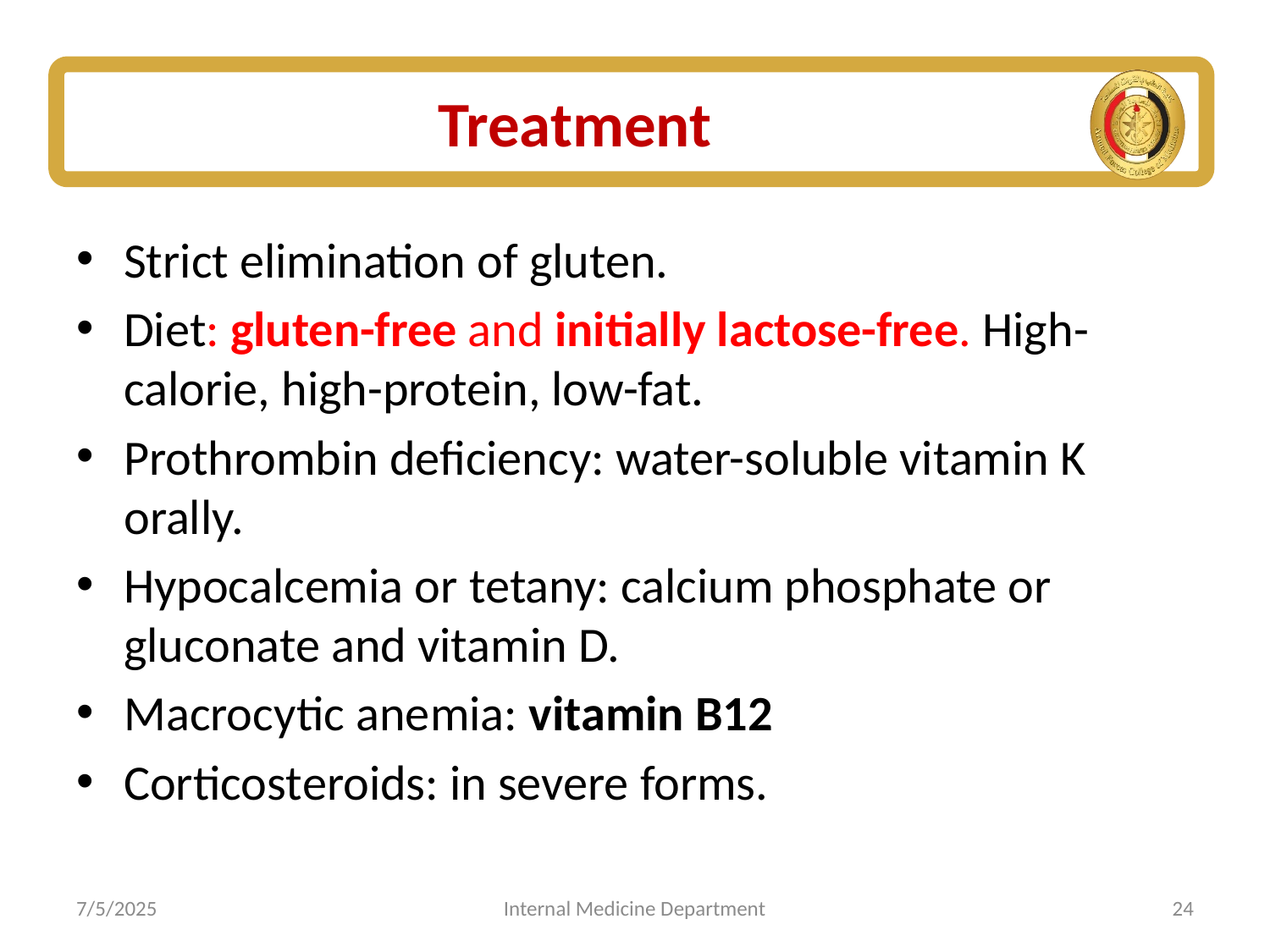

# Treatment
Strict elimination of gluten.
Diet: gluten-free and initially lactose-free. High-calorie, high-protein, low-fat.
Prothrombin deficiency: water-soluble vitamin K orally.
Hypocalcemia or tetany: calcium phosphate or gluconate and vitamin D.
Macrocytic anemia: vitamin B12
Corticosteroids: in severe forms.
7/5/2025
Internal Medicine Department
24